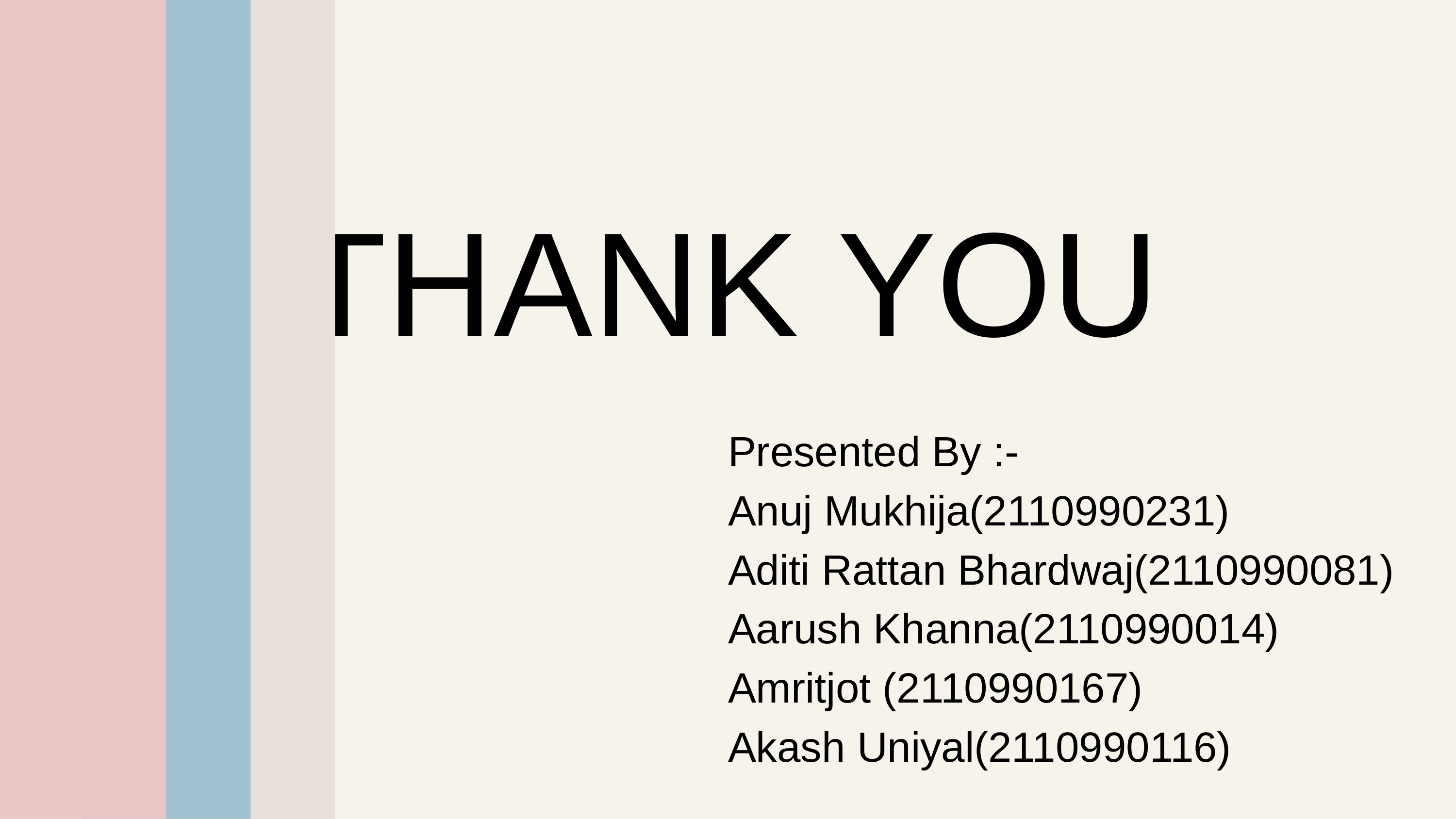

THANK YOU
Presented By :-
Anuj Mukhija(2110990231)
Aditi Rattan Bhardwaj(2110990081)
Aarush Khanna(2110990014)
Amritjot (2110990167)
Akash Uniyal(2110990116)